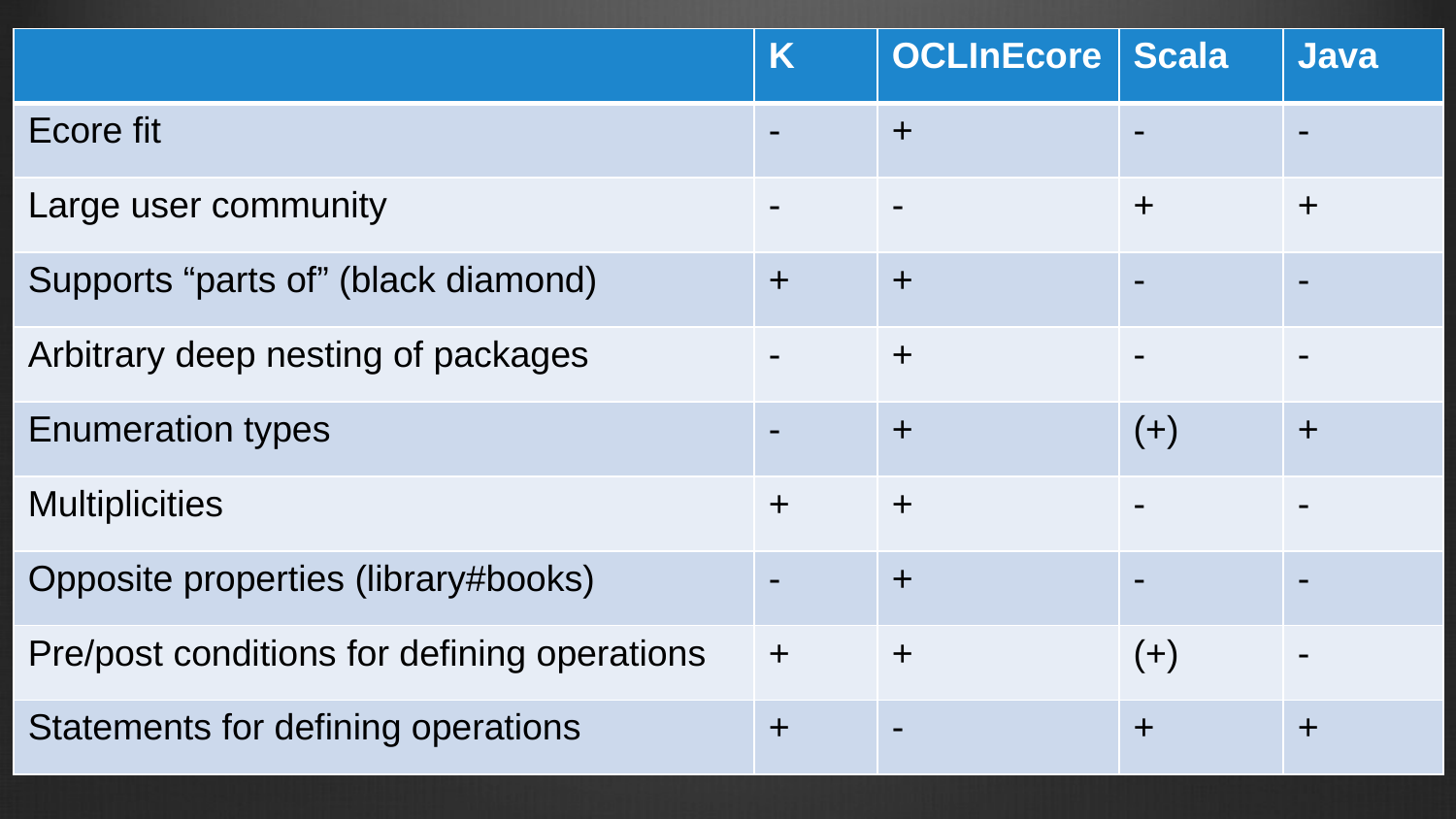

|  | K | OCLInEcore | Scala | Java |
| --- | --- | --- | --- | --- |
| Ecore fit | - | + | - | - |
| Large user community | - | - | + | + |
| Supports “parts of” (black diamond) | + | + | - | - |
| Arbitrary deep nesting of packages | - | + | - | - |
| Enumeration types | - | + | (+) | + |
| Multiplicities | + | + | - | - |
| Opposite properties (library#books) | - | + | - | - |
| Pre/post conditions for defining operations | + | + | (+) | - |
| Statements for defining operations | + | - | + | + |